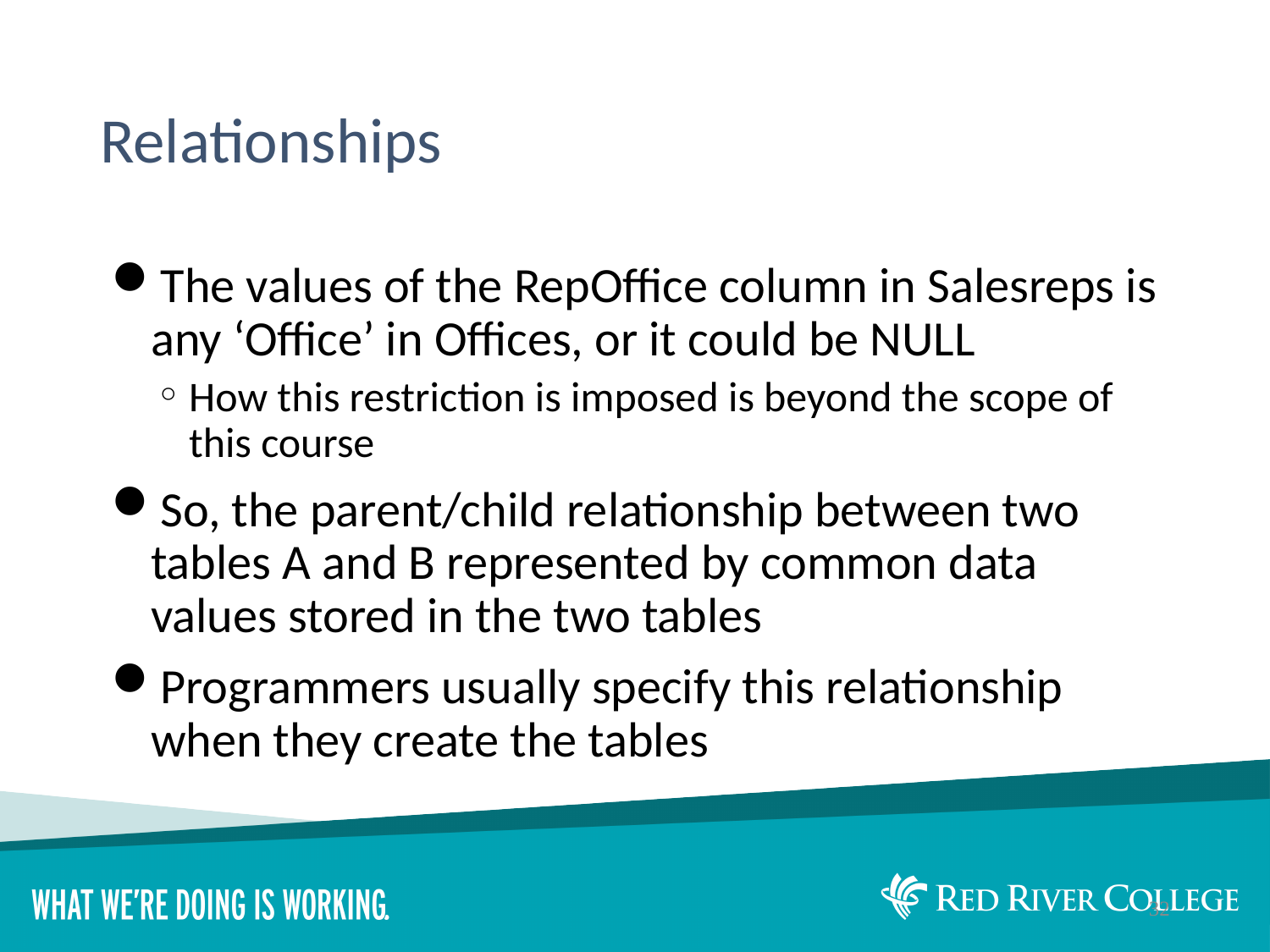

# Relationships
The values of the RepOffice column in Salesreps is any ‘Office’ in Offices, or it could be NULL
How this restriction is imposed is beyond the scope of this course
So, the parent/child relationship between two tables A and B represented by common data values stored in the two tables
Programmers usually specify this relationship when they create the tables

32